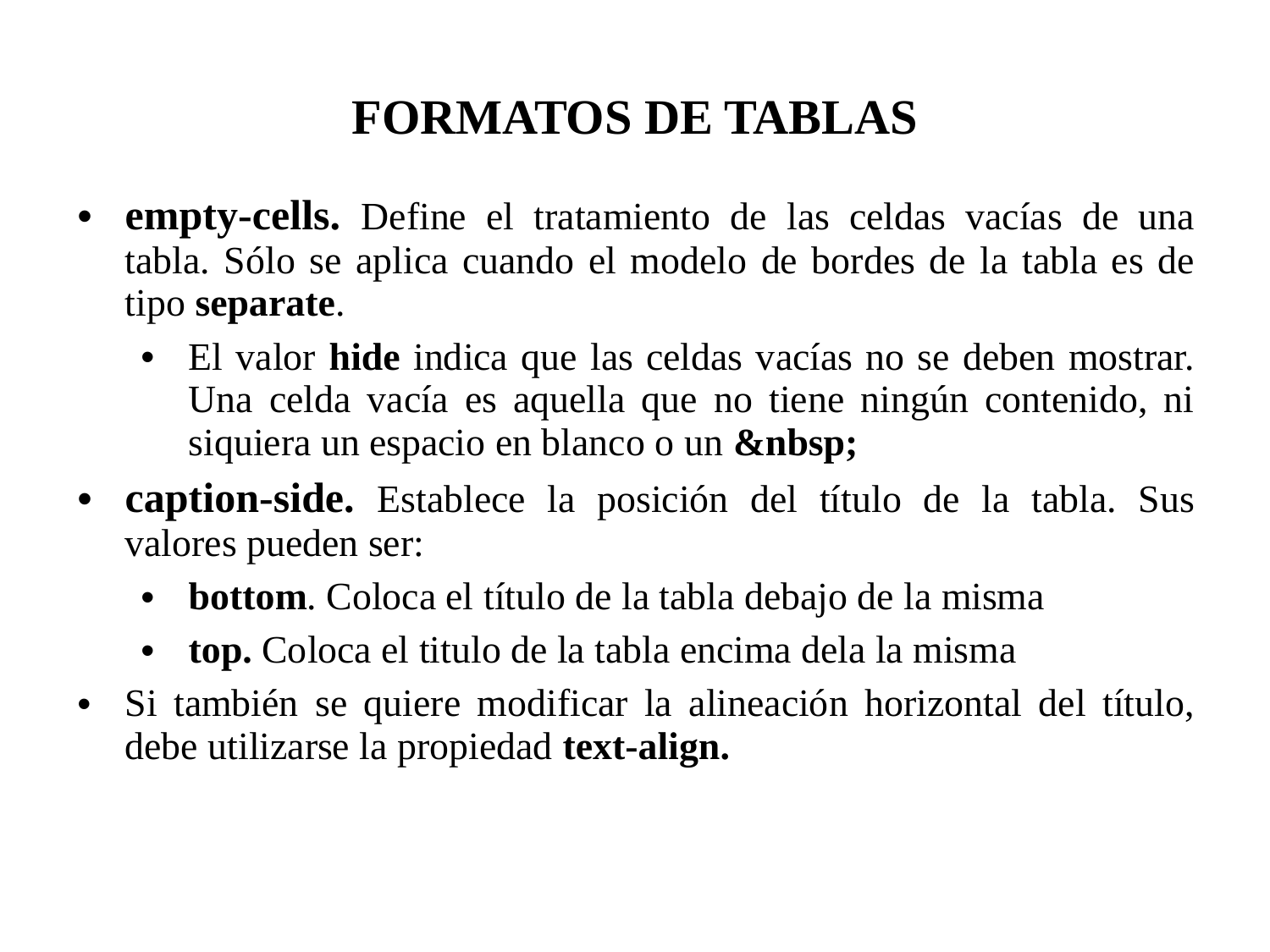

FORMATOS DE TABLAS
empty-cells. Define el tratamiento de las celdas vacías de una tabla. Sólo se aplica cuando el modelo de bordes de la tabla es de tipo separate.
El valor hide indica que las celdas vacías no se deben mostrar. Una celda vacía es aquella que no tiene ningún contenido, ni siquiera un espacio en blanco o un &nbsp;
caption-side. Establece la posición del título de la tabla. Sus valores pueden ser:
bottom. Coloca el título de la tabla debajo de la misma
top. Coloca el titulo de la tabla encima dela la misma
Si también se quiere modificar la alineación horizontal del título, debe utilizarse la propiedad text-align.